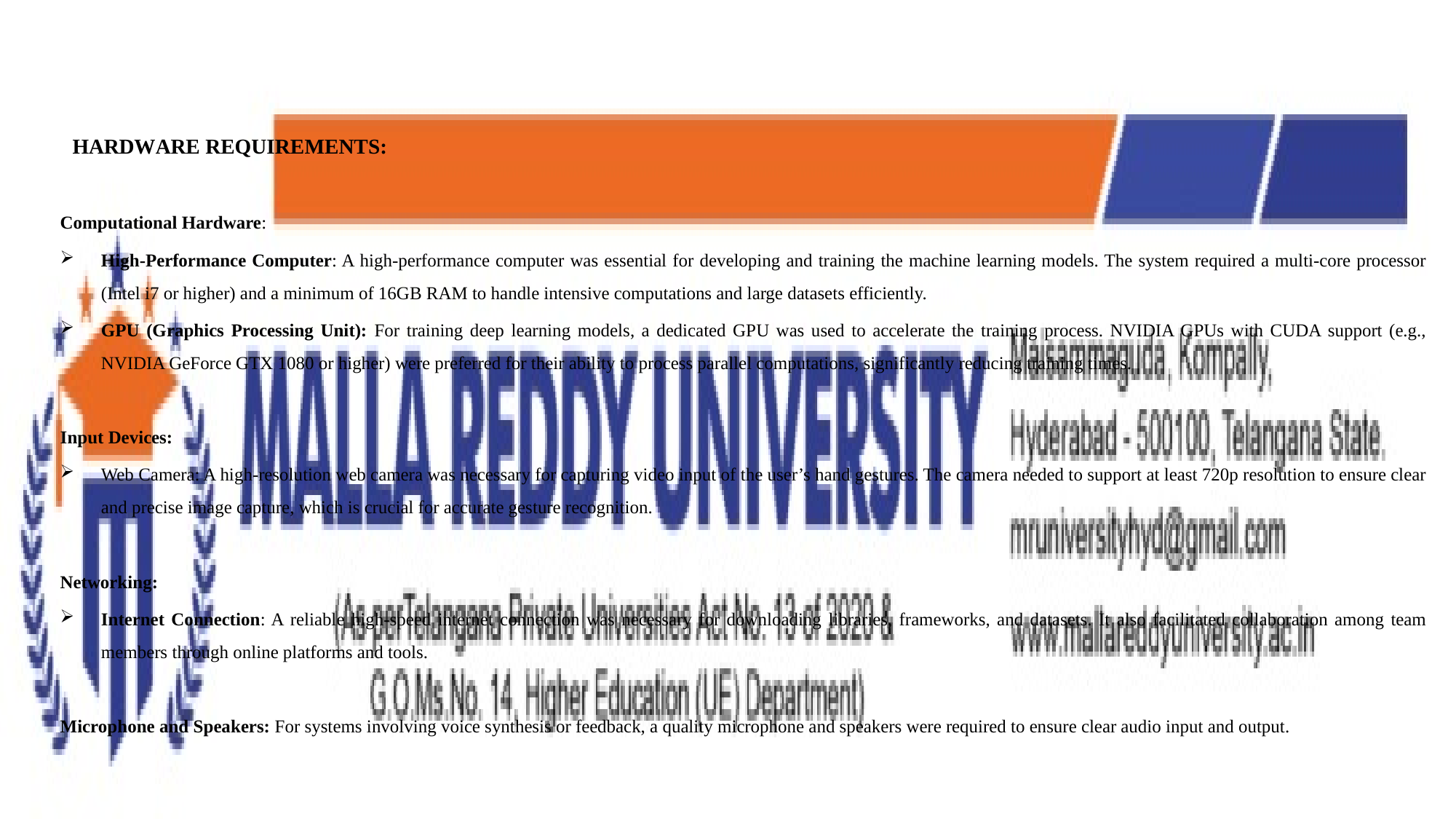

HARDWARE REQUIREMENTS:

Computational Hardware:
High-Performance Computer: A high-performance computer was essential for developing and training the machine learning models. The system required a multi-core processor (Intel i7 or higher) and a minimum of 16GB RAM to handle intensive computations and large datasets efficiently.
GPU (Graphics Processing Unit): For training deep learning models, a dedicated GPU was used to accelerate the training process. NVIDIA GPUs with CUDA support (e.g., NVIDIA GeForce GTX 1080 or higher) were preferred for their ability to process parallel computations, significantly reducing training times.

Input Devices:
Web Camera: A high-resolution web camera was necessary for capturing video input of the user’s hand gestures. The camera needed to support at least 720p resolution to ensure clear and precise image capture, which is crucial for accurate gesture recognition.

Networking:
Internet Connection: A reliable high-speed internet connection was necessary for downloading libraries, frameworks, and datasets. It also facilitated collaboration among team members through online platforms and tools.

Microphone and Speakers: For systems involving voice synthesis or feedback, a quality microphone and speakers were required to ensure clear audio input and output.